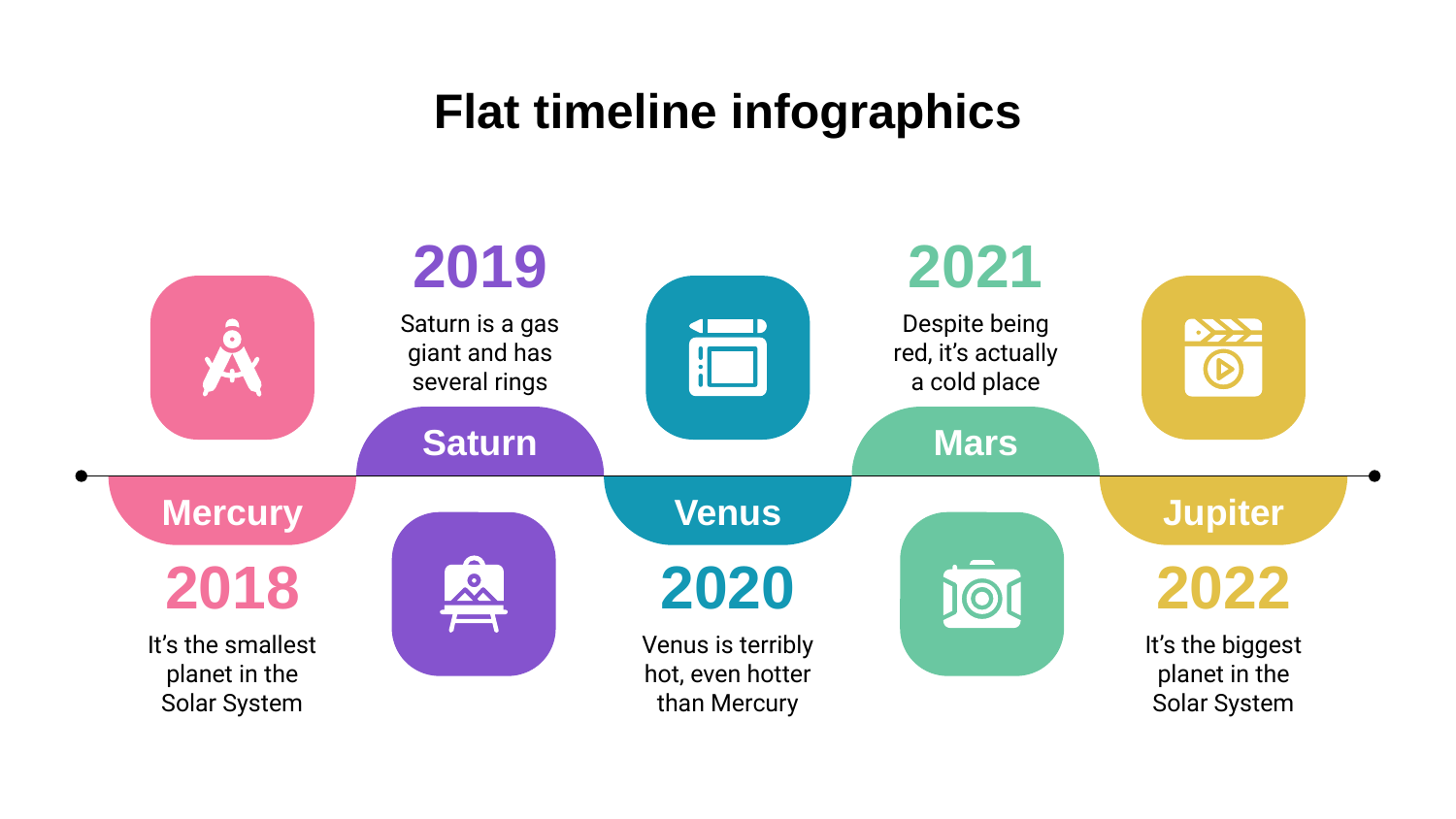

# Flat timeline infographics
2019
Saturn is a gas giant and has several rings
Saturn

2021
Despite being red, it’s actually a cold place
Mars

Mercury

2018
It’s the smallest planet in the Solar System

Venus

2020
Venus is terribly hot, even hotter than Mercury

Jupiter

2022
It’s the biggest planet in the Solar System